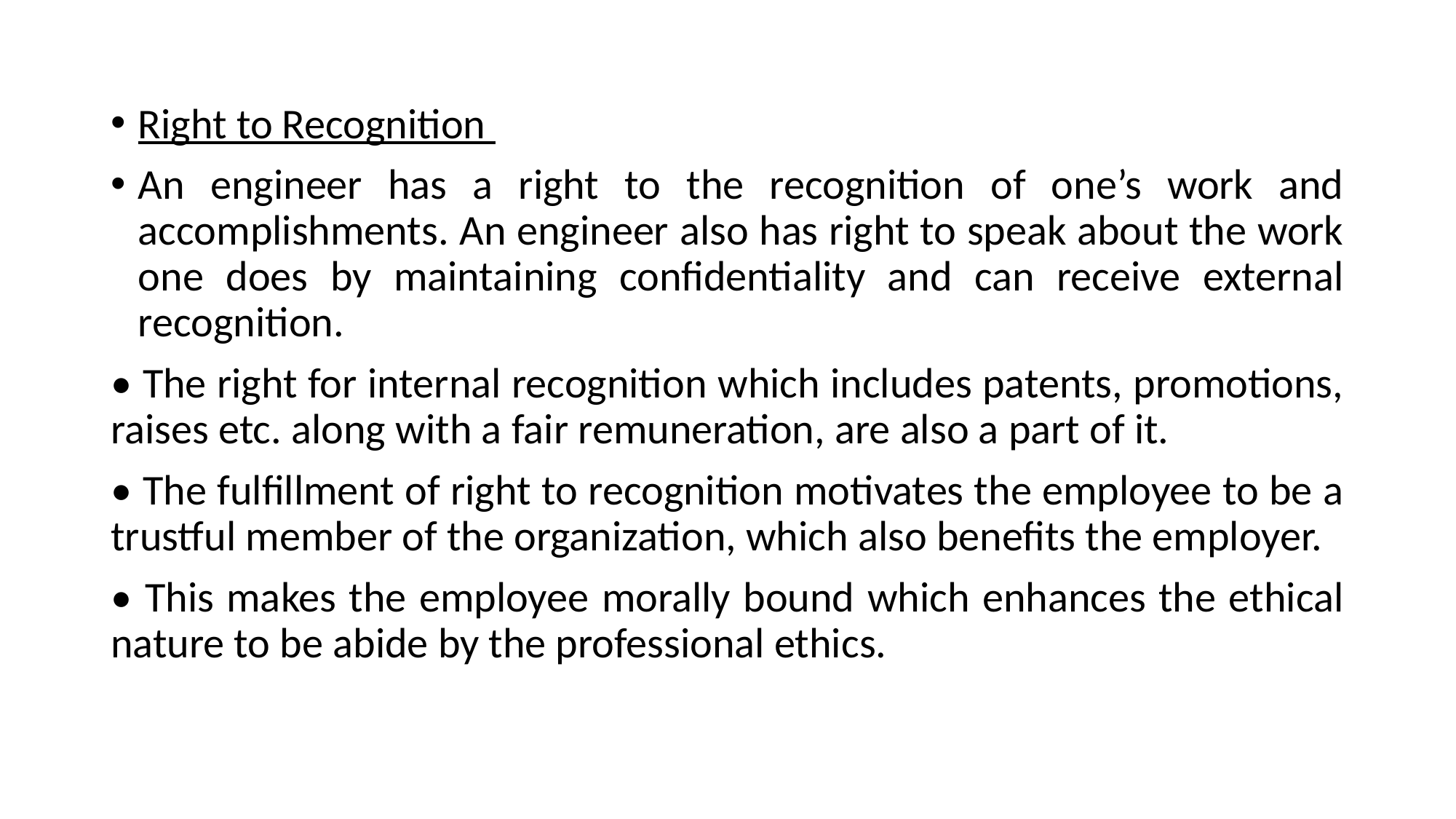

Right to Recognition
An engineer has a right to the recognition of one’s work and accomplishments. An engineer also has right to speak about the work one does by maintaining confidentiality and can receive external recognition.
• The right for internal recognition which includes patents, promotions, raises etc. along with a fair remuneration, are also a part of it.
• The fulfillment of right to recognition motivates the employee to be a trustful member of the organization, which also benefits the employer.
• This makes the employee morally bound which enhances the ethical nature to be abide by the professional ethics.